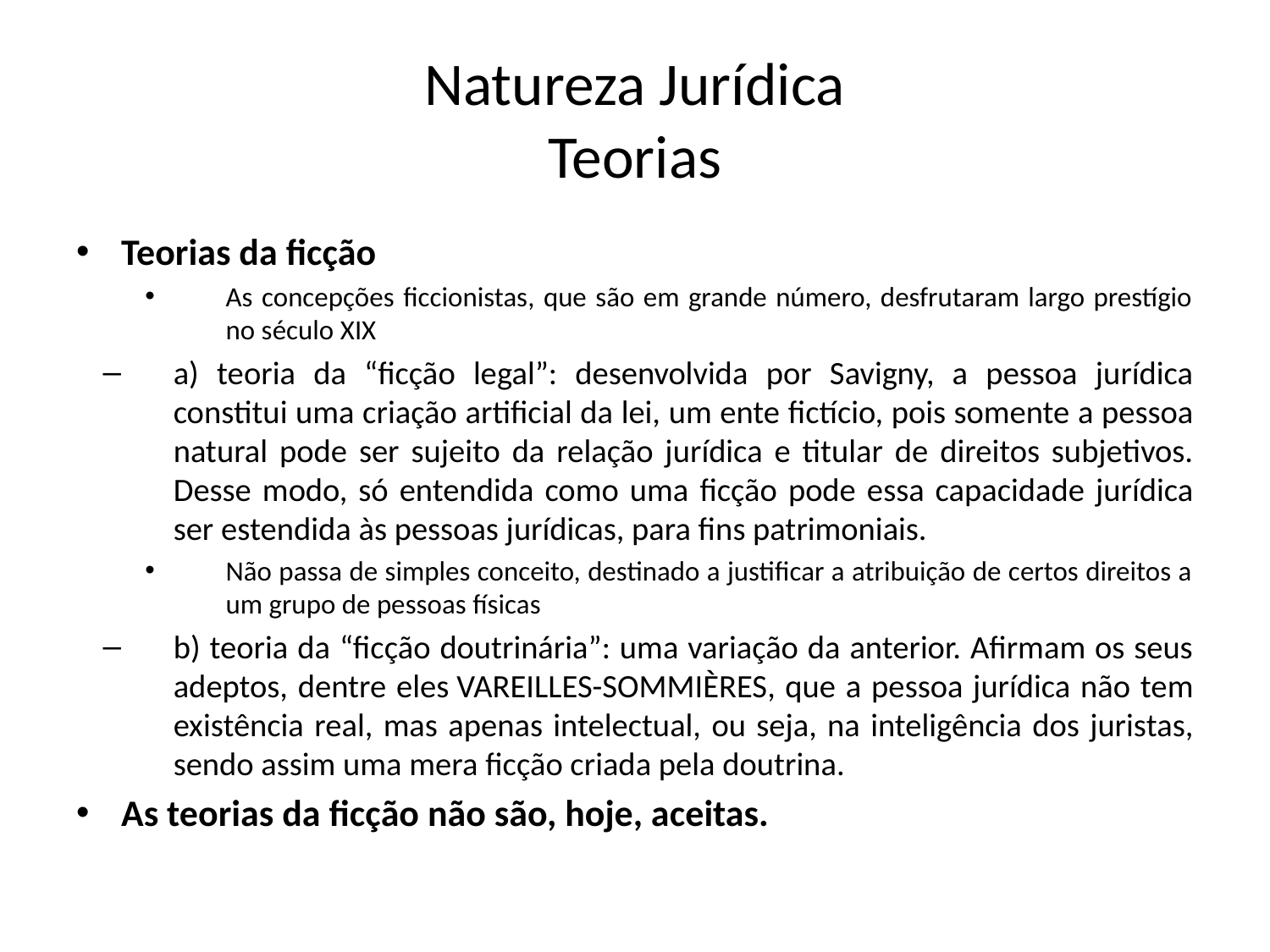

# Natureza Jurídica Teorias
Teorias da ficção
As concepções ficcionistas, que são em grande número, desfrutaram largo prestígio no século XIX
a) teoria da “ficção legal”: desenvolvida por Savigny, a pessoa jurídica constitui uma criação artificial da lei, um ente fictício, pois somente a pessoa natural pode ser sujeito da relação jurídica e titular de direitos subjetivos. Desse modo, só entendida como uma ficção pode essa capacidade jurídica ser estendida às pessoas jurídicas, para fins patrimoniais.
Não passa de simples conceito, destinado a justificar a atribuição de certos direitos a um grupo de pessoas físicas
b) teoria da “ficção doutrinária”: uma variação da anterior. Afirmam os seus adeptos, dentre eles Vareilles-Sommières, que a pessoa jurídica não tem existência real, mas apenas intelectual, ou seja, na inteligência dos juristas, sendo assim uma mera ficção criada pela doutrina.
As teorias da ficção não são, hoje, aceitas.